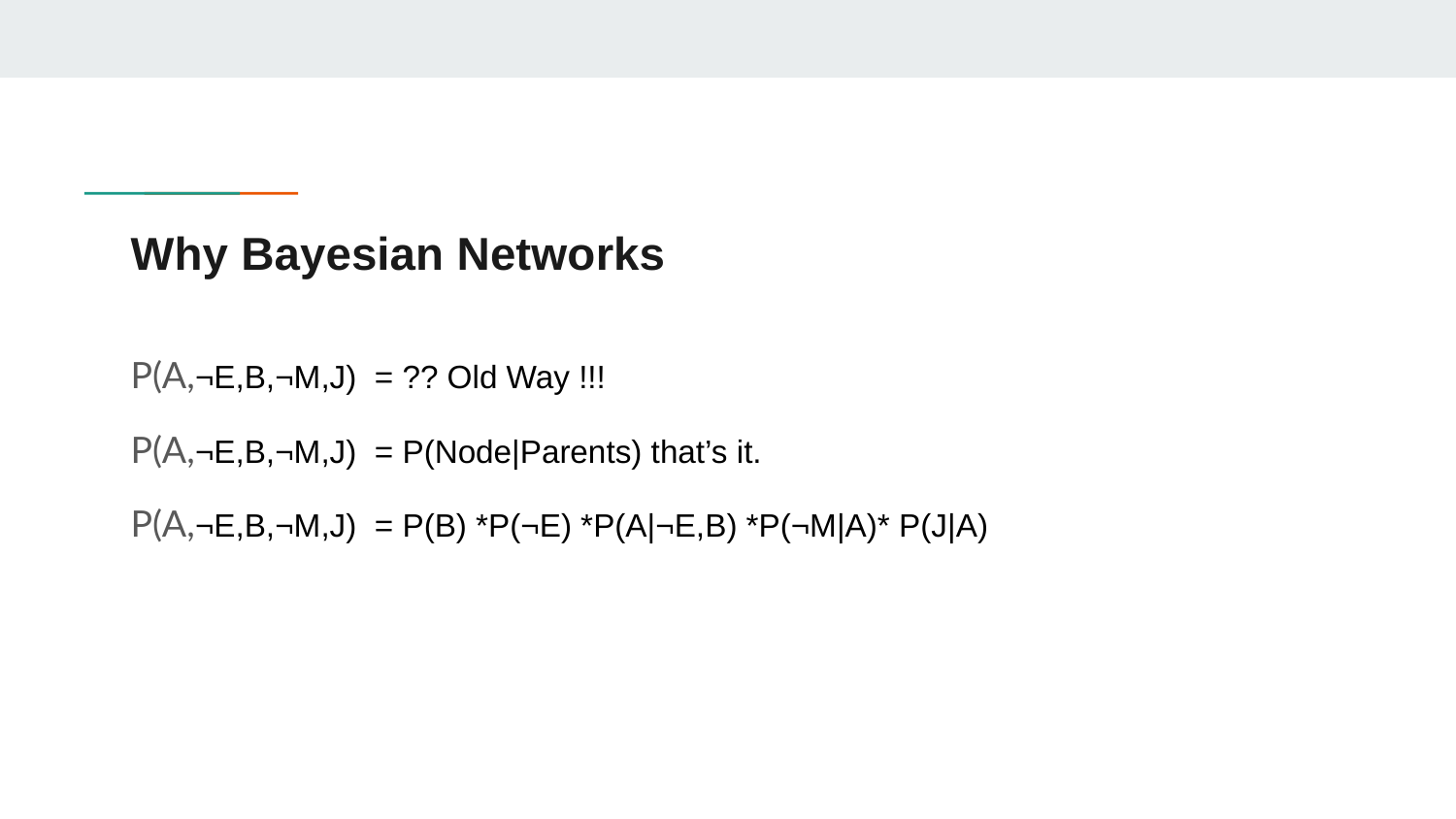

# Why Bayesian Networks
P(A,¬E,B,¬M,J)  = ?? Old Way !!!
P(A,¬E,B,¬M,J)  = P(Node|Parents) that’s it.
P(A,¬E,B,¬M,J)  = P(B) *P(¬E) *P(A|¬E,B) *P(¬M|A)* P(J|A)